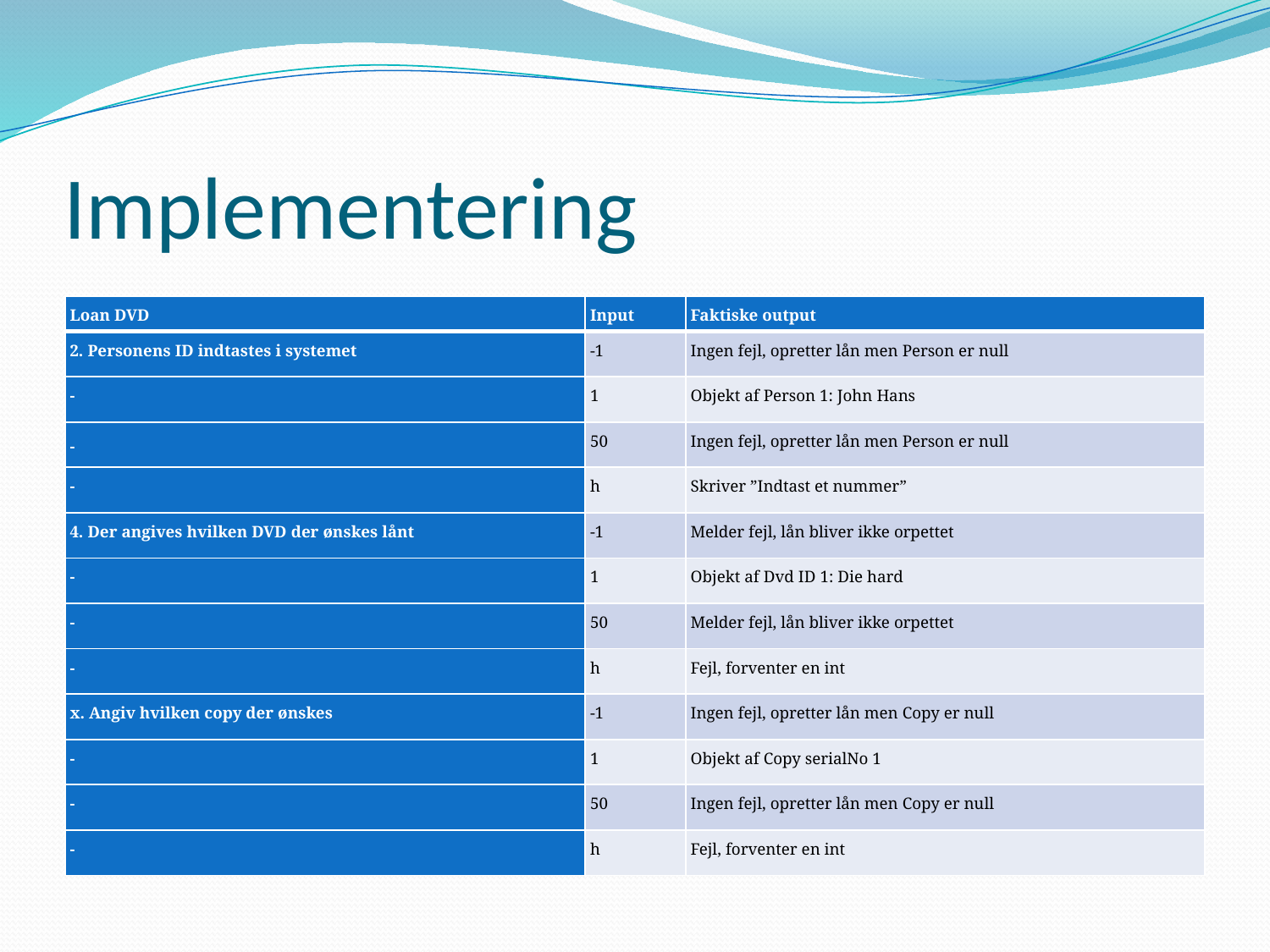

# Implementering
| Loan DVD | Input | Faktiske output |
| --- | --- | --- |
| 2. Personens ID indtastes i systemet | -1 | Ingen fejl, opretter lån men Person er null |
| - | 1 | Objekt af Person 1: John Hans |
| - | 50 | Ingen fejl, opretter lån men Person er null |
| - | h | Skriver ”Indtast et nummer” |
| 4. Der angives hvilken DVD der ønskes lånt | -1 | Melder fejl, lån bliver ikke orpettet |
| - | 1 | Objekt af Dvd ID 1: Die hard |
| - | 50 | Melder fejl, lån bliver ikke orpettet |
| - | h | Fejl, forventer en int |
| x. Angiv hvilken copy der ønskes | -1 | Ingen fejl, opretter lån men Copy er null |
| - | 1 | Objekt af Copy serialNo 1 |
| - | 50 | Ingen fejl, opretter lån men Copy er null |
| - | h | Fejl, forventer en int |